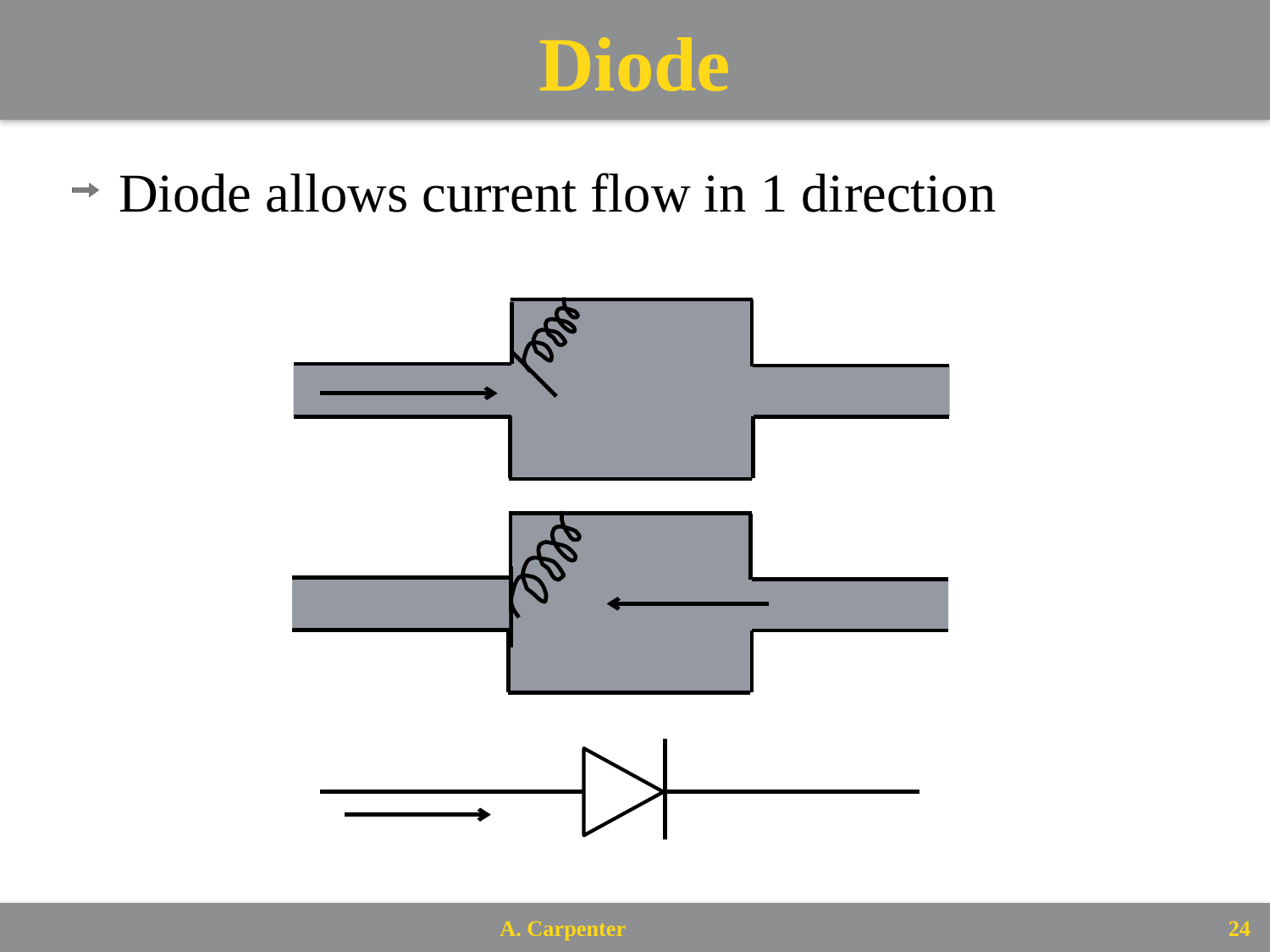

# Diode
Diode allows current flow in 1 direction

24